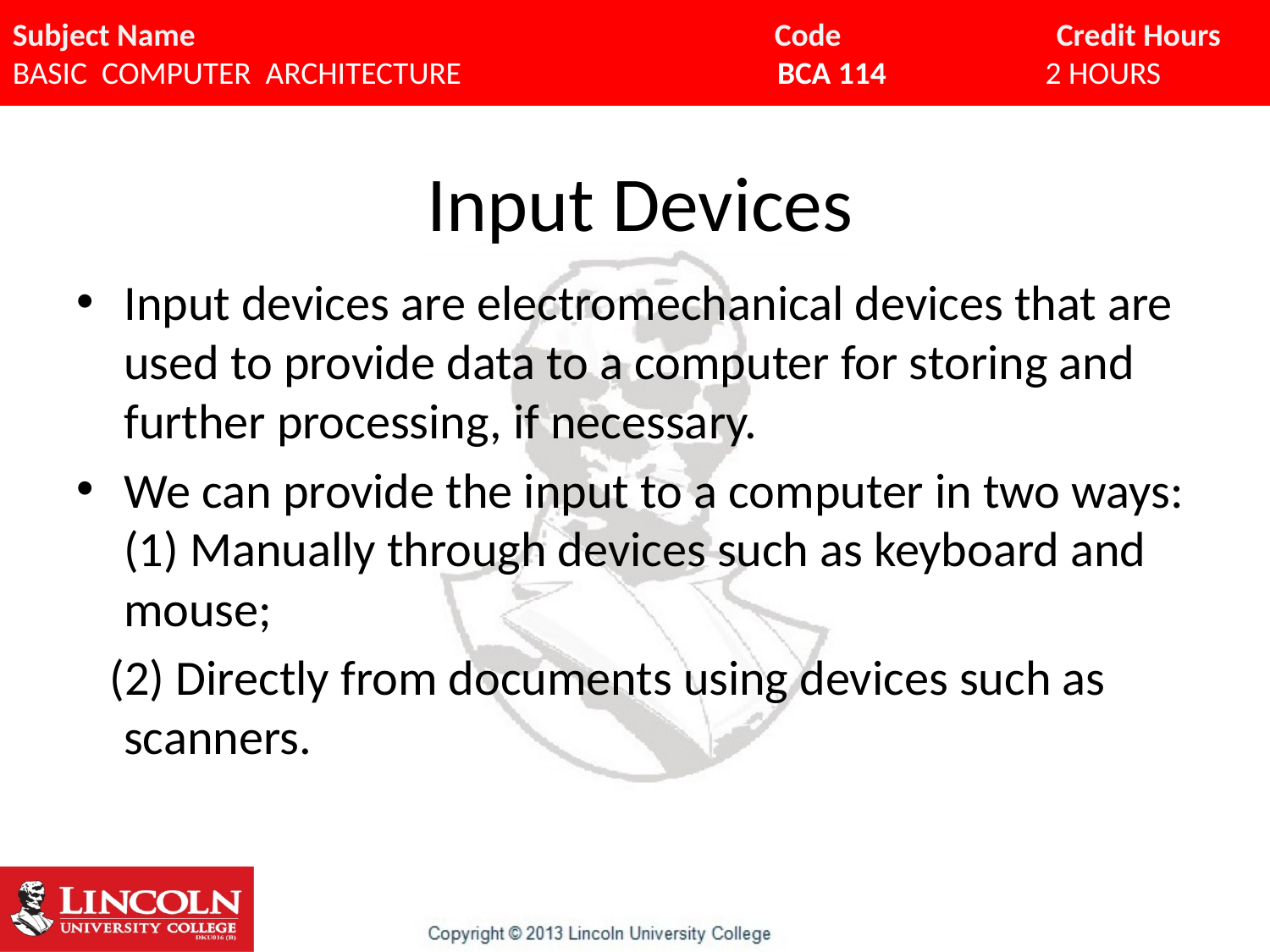

# Input Devices
Input devices are electromechanical devices that are used to provide data to a computer for storing and further processing, if necessary.
We can provide the input to a computer in two ways: (1) Manually through devices such as keyboard and mouse;
   (2) Directly from documents using devices such as scanners.